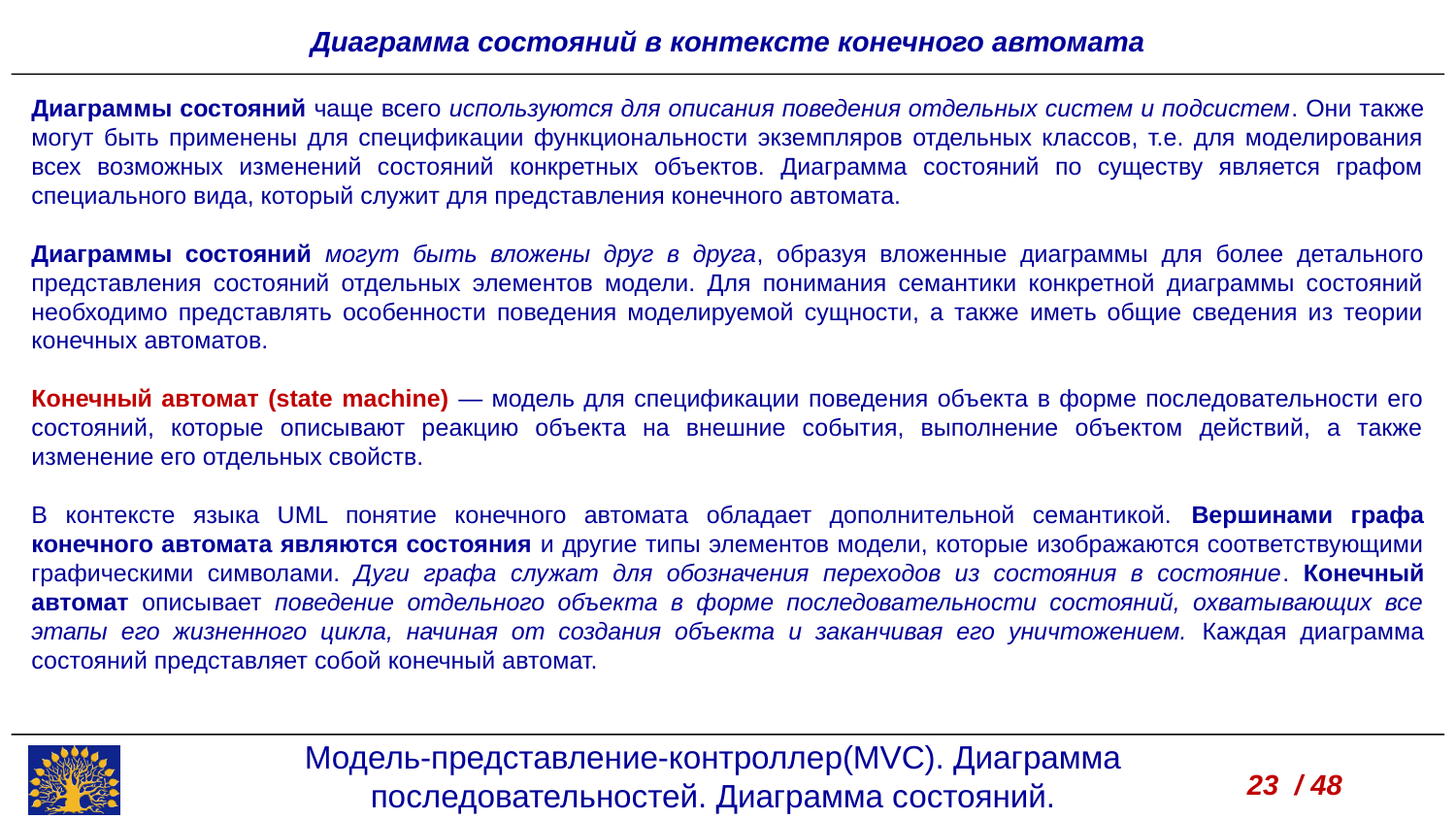

Диаграмма состояний в контексте конечного автомата
Диаграммы состояний чаще всего используются для описания поведения отдельных систем и подсистем. Они также могут быть применены для спецификации функциональности экземпляров отдельных классов, т.е. для моделирования всех возможных изменений состояний конкретных объектов. Диаграмма состояний по существу является графом специального вида, который служит для представления конечного автомата.

Диаграммы состояний могут быть вложены друг в друга, образуя вложенные диаграммы для более детального представления состояний отдельных элементов модели. Для понимания семантики конкретной диаграммы состояний необходимо представлять особенности поведения моделируемой сущности, а также иметь общие сведения из теории конечных автоматов.

Конечный автомат (state machine) — модель для спецификации поведения объекта в форме последовательности его состояний, которые описывают реакцию объекта на внешние события, выполнение объектом действий, а также изменение его отдельных свойств.

В контексте языка UML понятие конечного автомата обладает дополнительной семантикой. Вершинами графа конечного автомата являются состояния и другие типы элементов модели, которые изображаются соответствующими графическими символами. Дуги графа служат для обозначения переходов из состояния в состояние. Конечный автомат описывает поведение отдельного объекта в форме последовательности состояний, охватывающих все этапы его жизненного цикла, начиная от создания объекта и заканчивая его уничтожением. Каждая диаграмма состояний представляет собой конечный автомат.